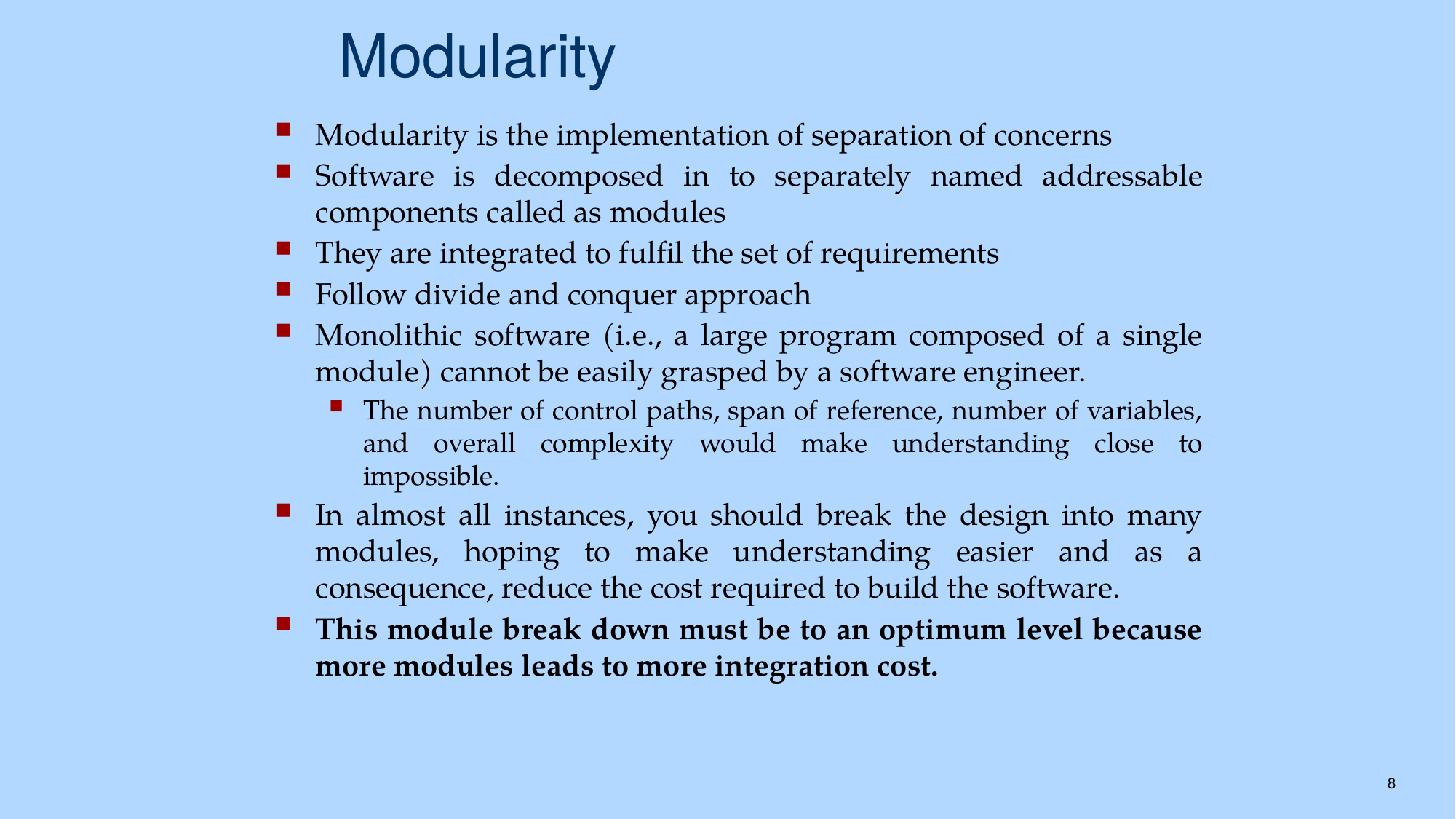

# Modularity
Modularity is the implementation of separation of concerns
Software is decomposed in to separately named addressable components called as modules
They are integrated to fulfil the set of requirements
Follow divide and conquer approach
Monolithic software (i.e., a large program composed of a single module) cannot be easily grasped by a software engineer.
The number of control paths, span of reference, number of variables, and overall complexity would make understanding close to impossible.
In almost all instances, you should break the design into many modules, hoping to make understanding easier and as a consequence, reduce the cost required to build the software.
This module break down must be to an optimum level because more modules leads to more integration cost.
8